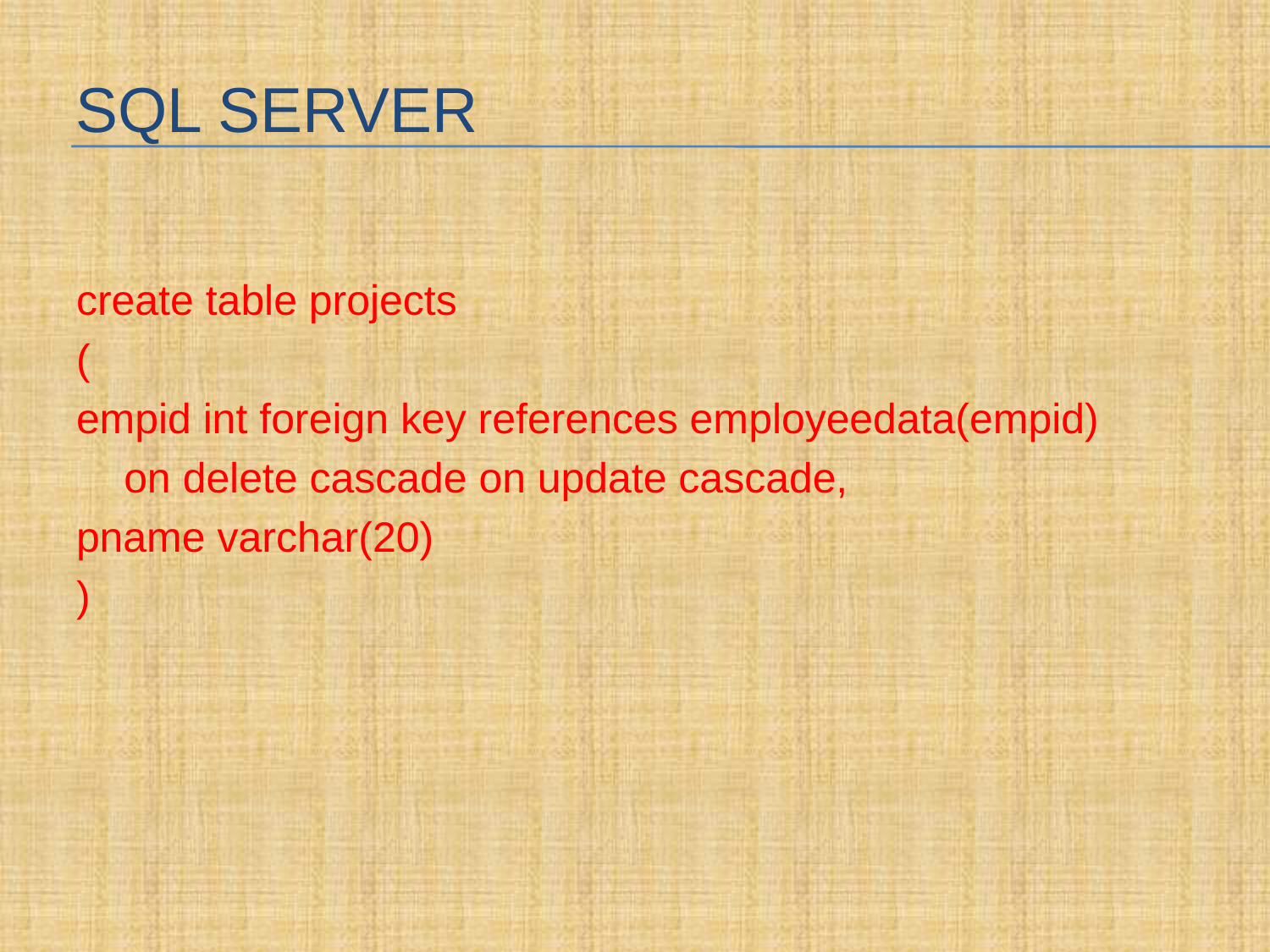

# SQL Server

create table projects
(
empid int foreign key references employeedata(empid)
	on delete cascade on update cascade,
pname varchar(20)
)